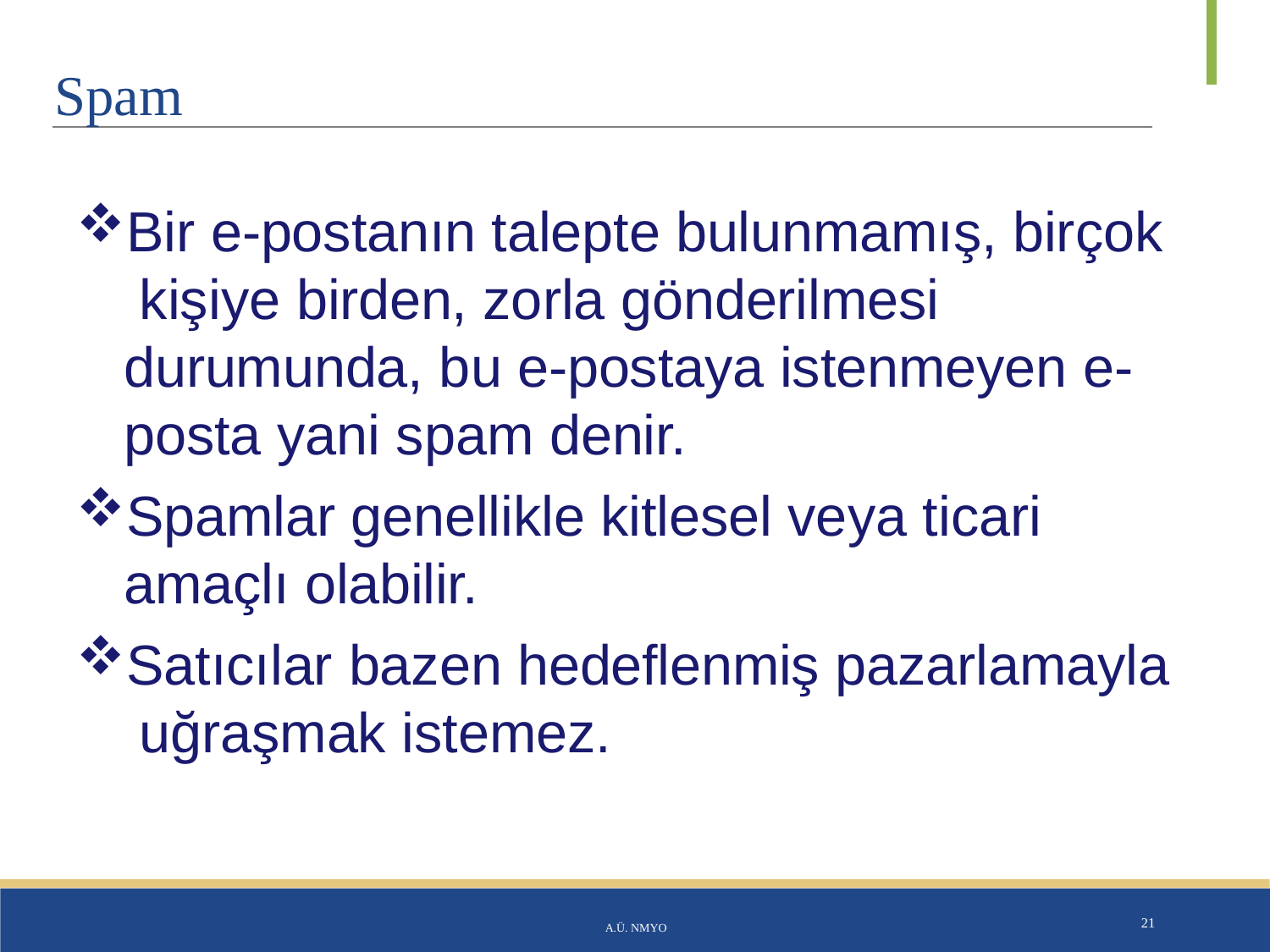

# Spam
Bir e-postanın talepte bulunmamış, birçok  kişiye birden, zorla gönderilmesi  durumunda, bu e-postaya istenmeyen e-  posta yani spam denir.
Spamlar genellikle kitlesel veya ticari  amaçlı olabilir.
Satıcılar bazen hedeflenmiş pazarlamayla  uğraşmak istemez.
A.Ü. NMYO
21